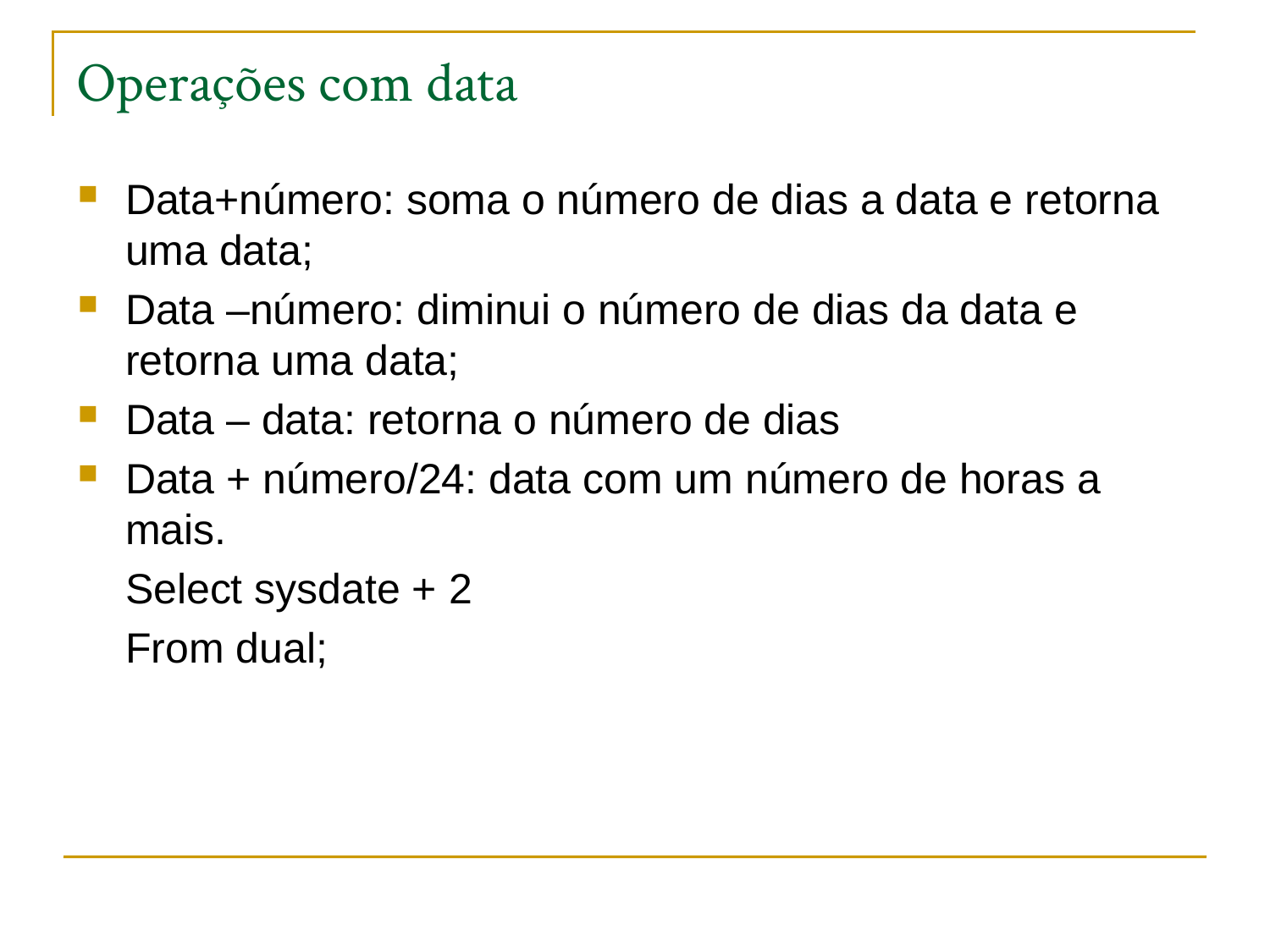

# Operações com data
Data+número: soma o número de dias a data e retorna uma data;
Data –número: diminui o número de dias da data e retorna uma data;
Data – data: retorna o número de dias
Data + número/24: data com um número de horas a mais.
Select sysdate + 2
From dual;